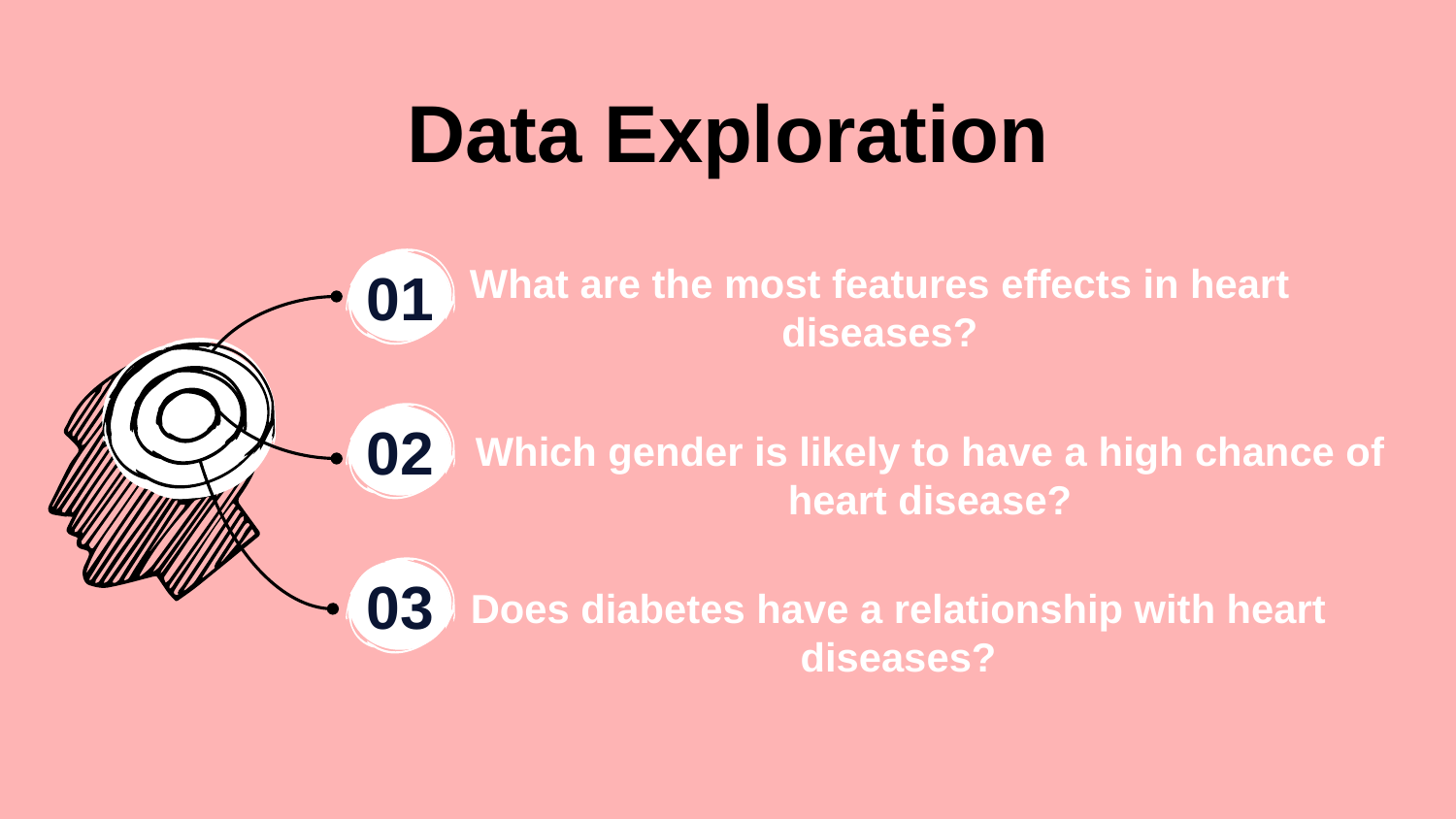

# Data Exploration
What are the most features effects in heart diseases?

01

Which gender is likely to have a high chance of heart disease?
02

Does diabetes have a relationship with heart diseases?
03